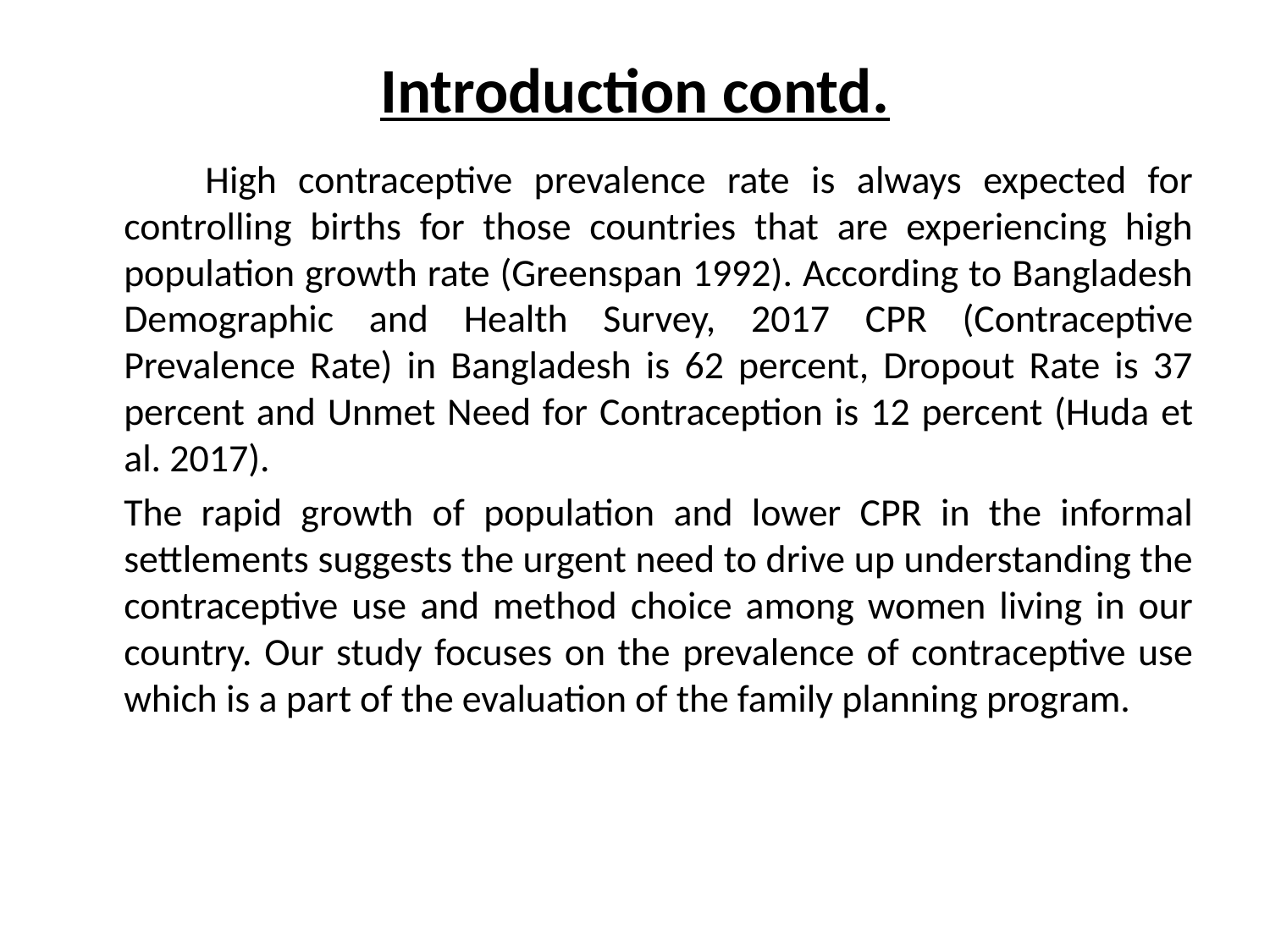

# Introduction contd.
      High contraceptive prevalence rate is always expected for controlling births for those countries that are experiencing high population growth rate (Greenspan 1992). According to Bangladesh Demographic and Health Survey, 2017 CPR (Contraceptive Prevalence Rate) in Bangladesh is 62 percent, Dropout Rate is 37 percent and Unmet Need for Contraception is 12 percent (Huda et al. 2017).
	The rapid growth of population and lower CPR in the informal settlements suggests the urgent need to drive up understanding the contraceptive use and method choice among women living in our country. Our study focuses on the prevalence of contraceptive use which is a part of the evaluation of the family planning program.